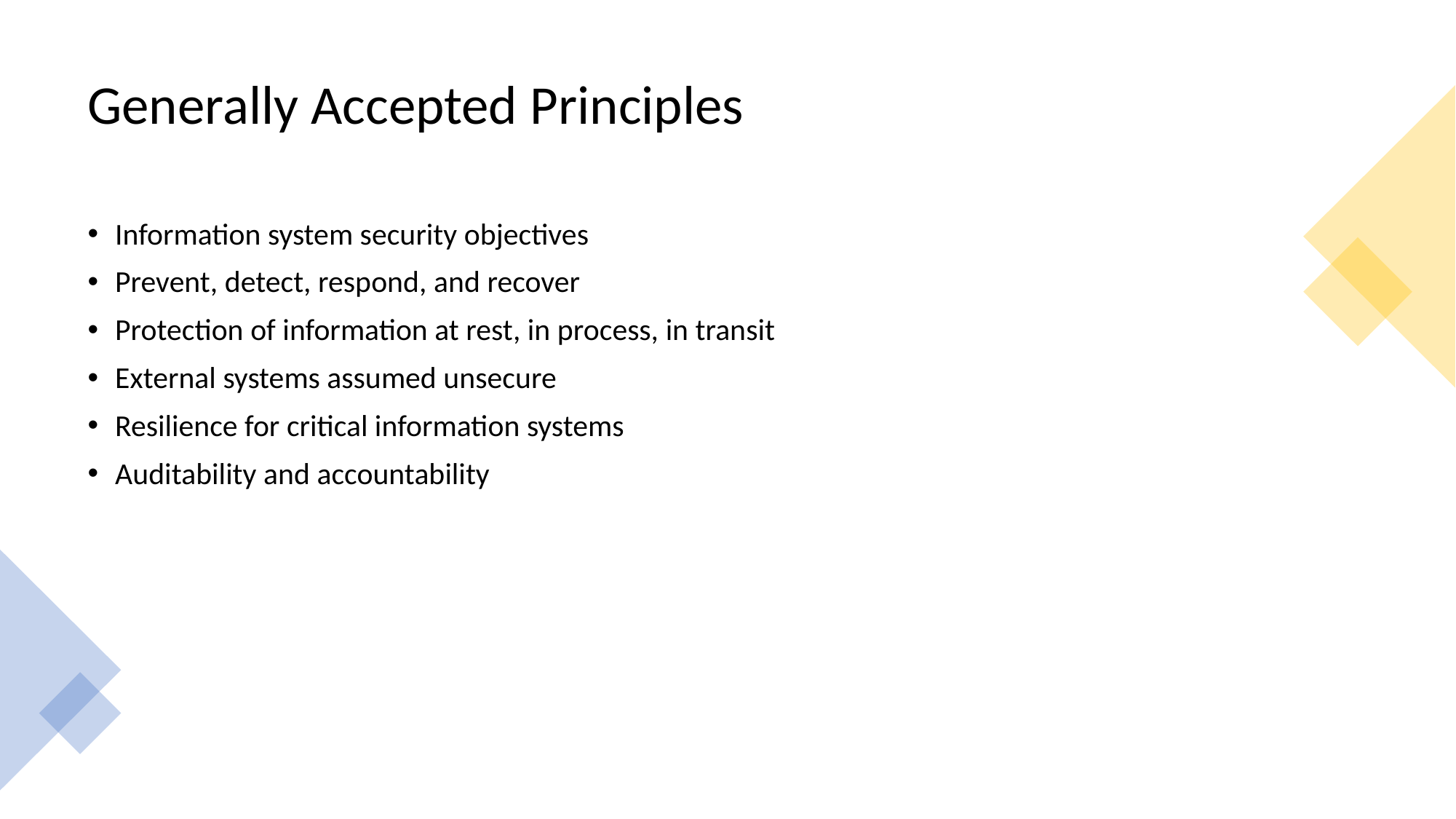

# Generally Accepted Principles

Information system security objectives
Prevent, detect, respond, and recover
Protection of information at rest, in process, in transit
External systems assumed unsecure
Resilience for critical information systems
Auditability and accountability